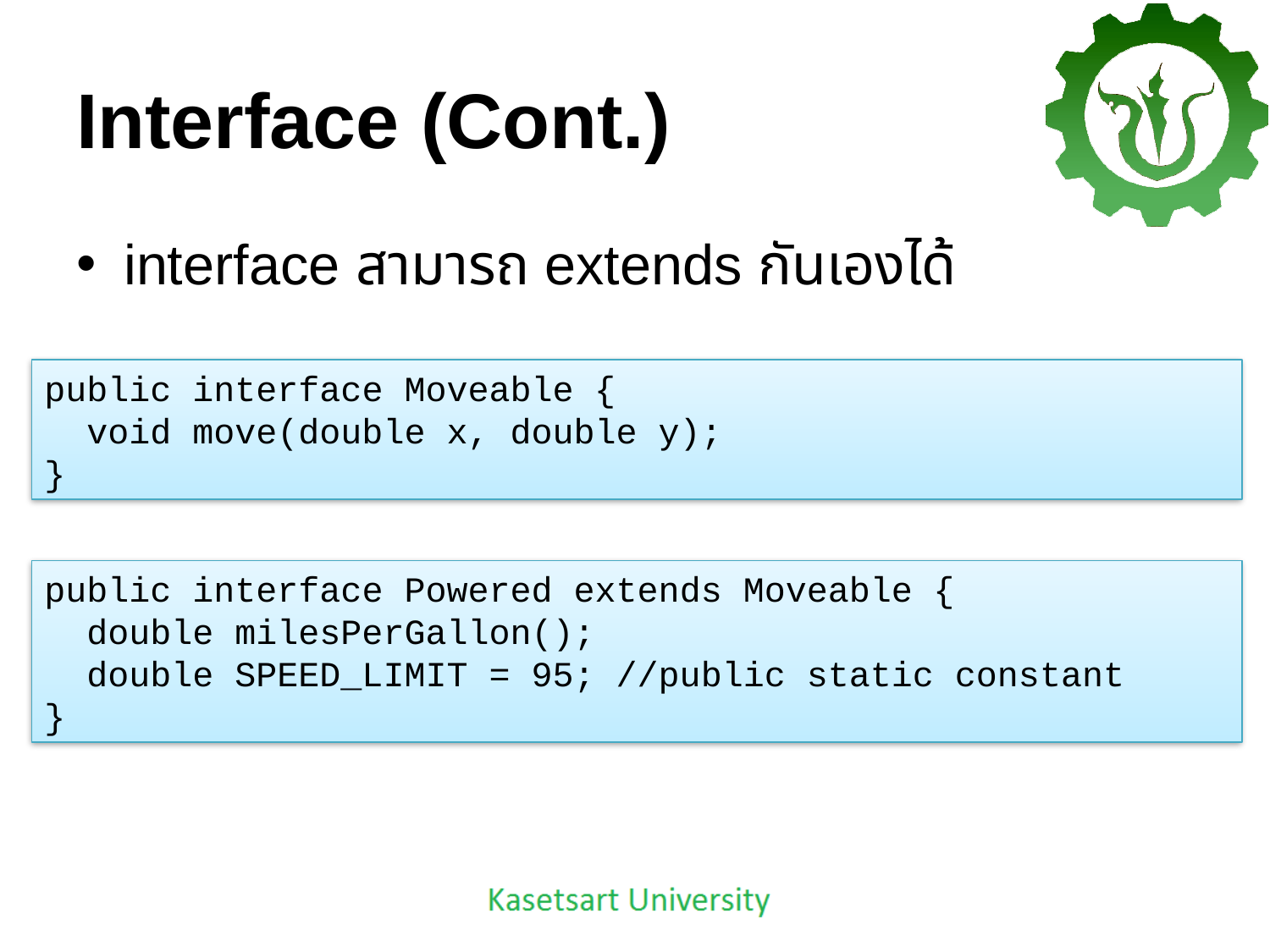

# Interface (Cont.)
interface สามารถ extends กันเองได้
public interface Moveable {
  void move(double x, double y);
}
public interface Powered extends Moveable {
  double milesPerGallon();
  double SPEED_LIMIT = 95; //public static constant
}